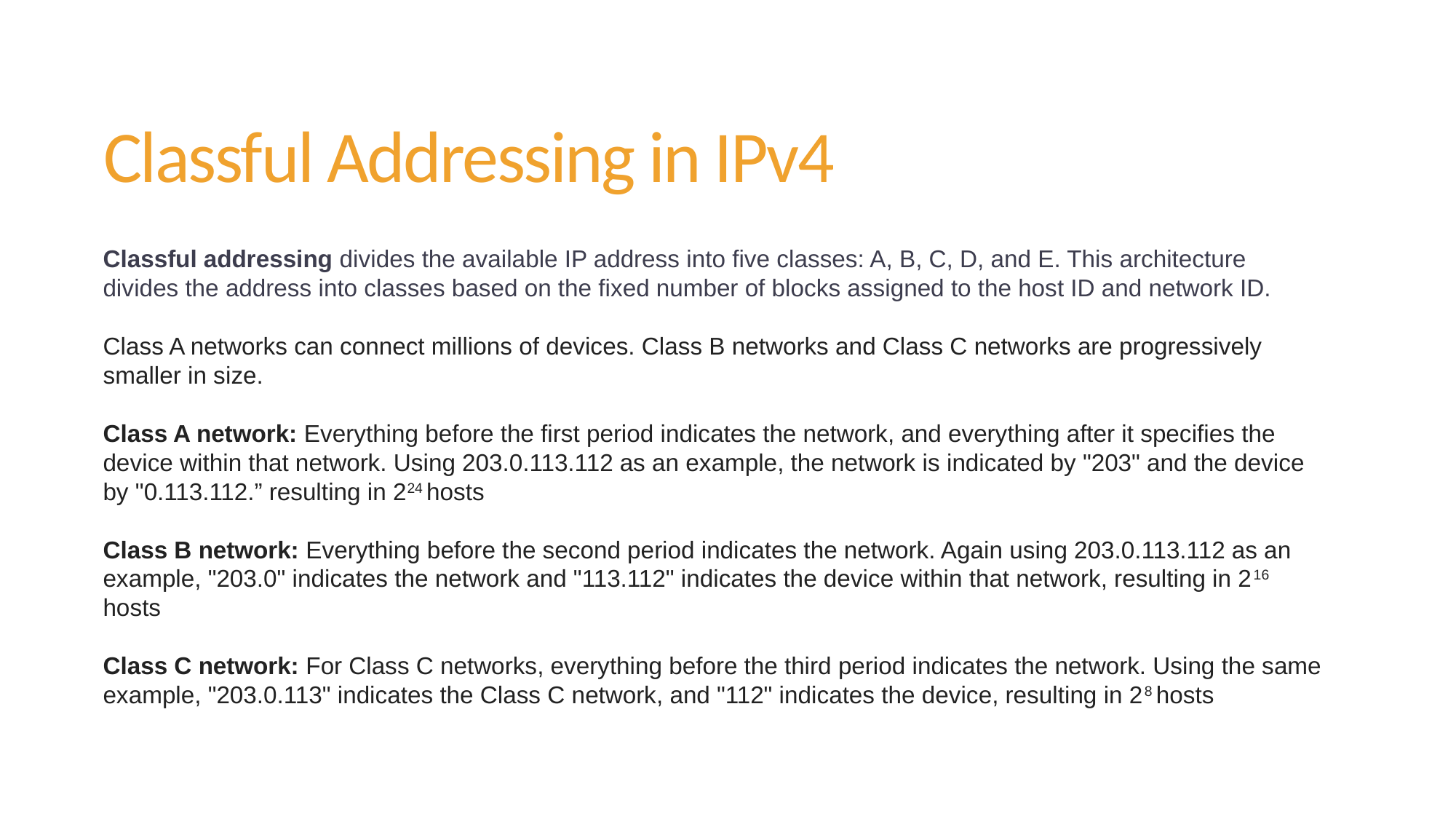

Classful Addressing in IPv4
Classful addressing divides the available IP address into five classes: A, B, C, D, and E. This architecture divides the address into classes based on the fixed number of blocks assigned to the host ID and network ID.

Class A networks can connect millions of devices. Class B networks and Class C networks are progressively smaller in size.

Class A network: Everything before the first period indicates the network, and everything after it specifies the device within that network. Using 203.0.113.112 as an example, the network is indicated by "203" and the device by "0.113.112.” resulting in 224 hosts

Class B network: Everything before the second period indicates the network. Again using 203.0.113.112 as an example, "203.0" indicates the network and "113.112" indicates the device within that network, resulting in 216 hosts

Class C network: For Class C networks, everything before the third period indicates the network. Using the same example, "203.0.113" indicates the Class C network, and "112" indicates the device, resulting in 28 hosts